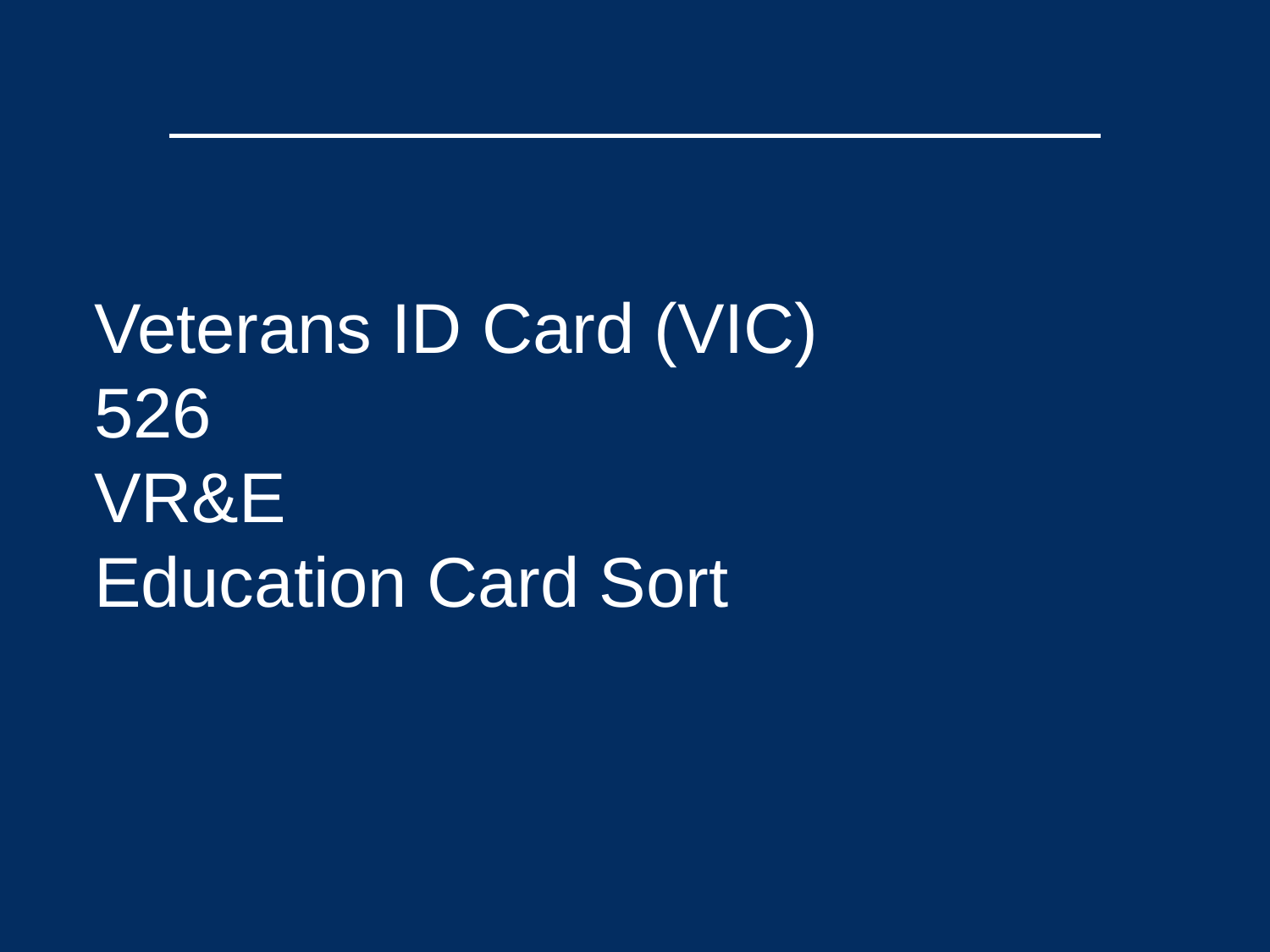

# Veterans ID Card (VIC) 526 VR&E Education Card Sort